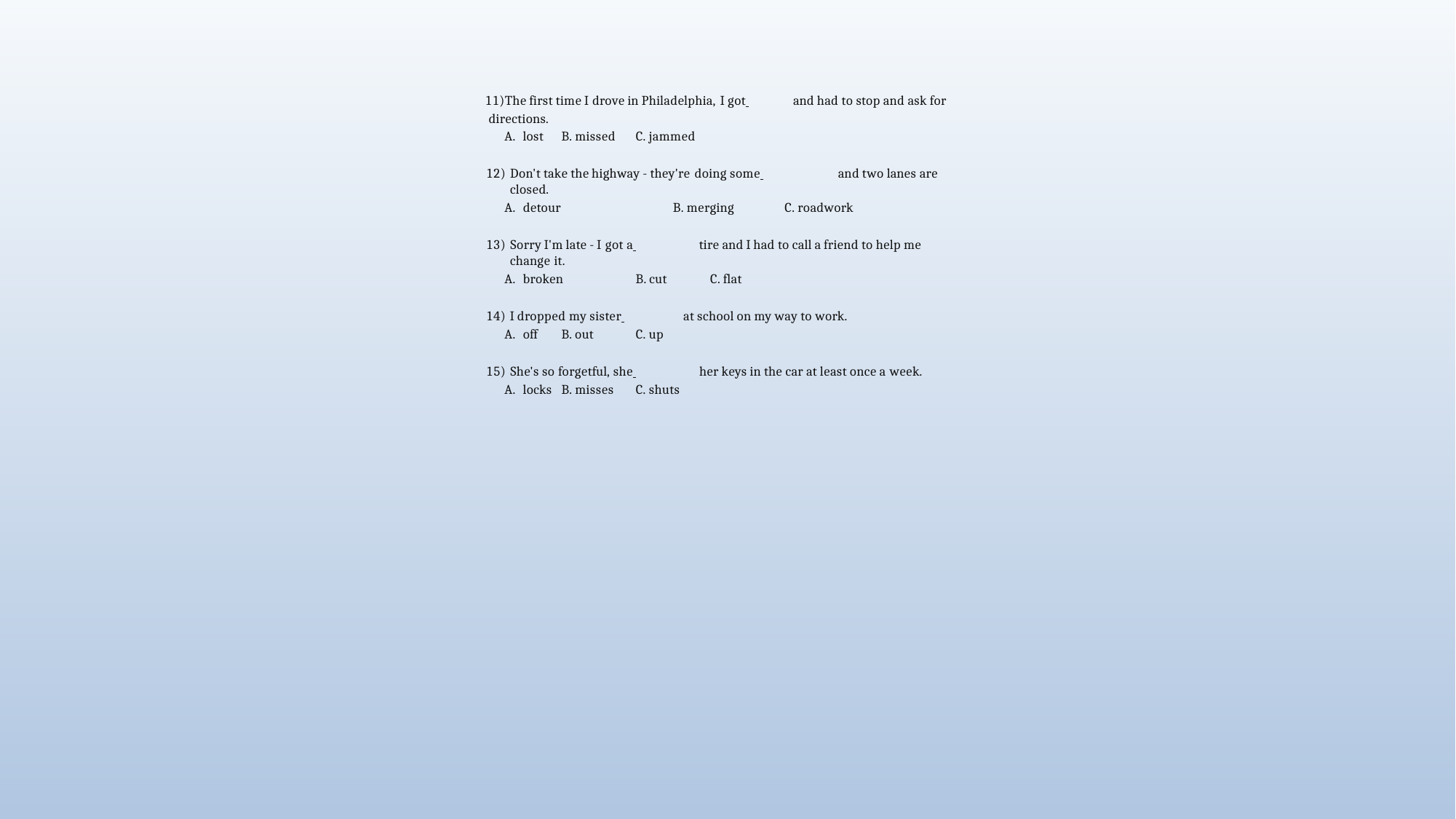

The first time I drove in Philadelphia, I got 	and had to stop and ask for  directions.
lost	B. missed	C. jammed

Don't take the highway - they're doing some 	and two lanes are closed.
detour	B. merging	C. roadwork

Sorry I'm late - I got a 	tire and I had to call a friend to help me change it.
broken	B. cut	C. flat

I dropped my sister 	at school on my way to work.
off	B. out	C. up

She's so forgetful, she 	her keys in the car at least once a week.
locks	B. misses	C. shuts